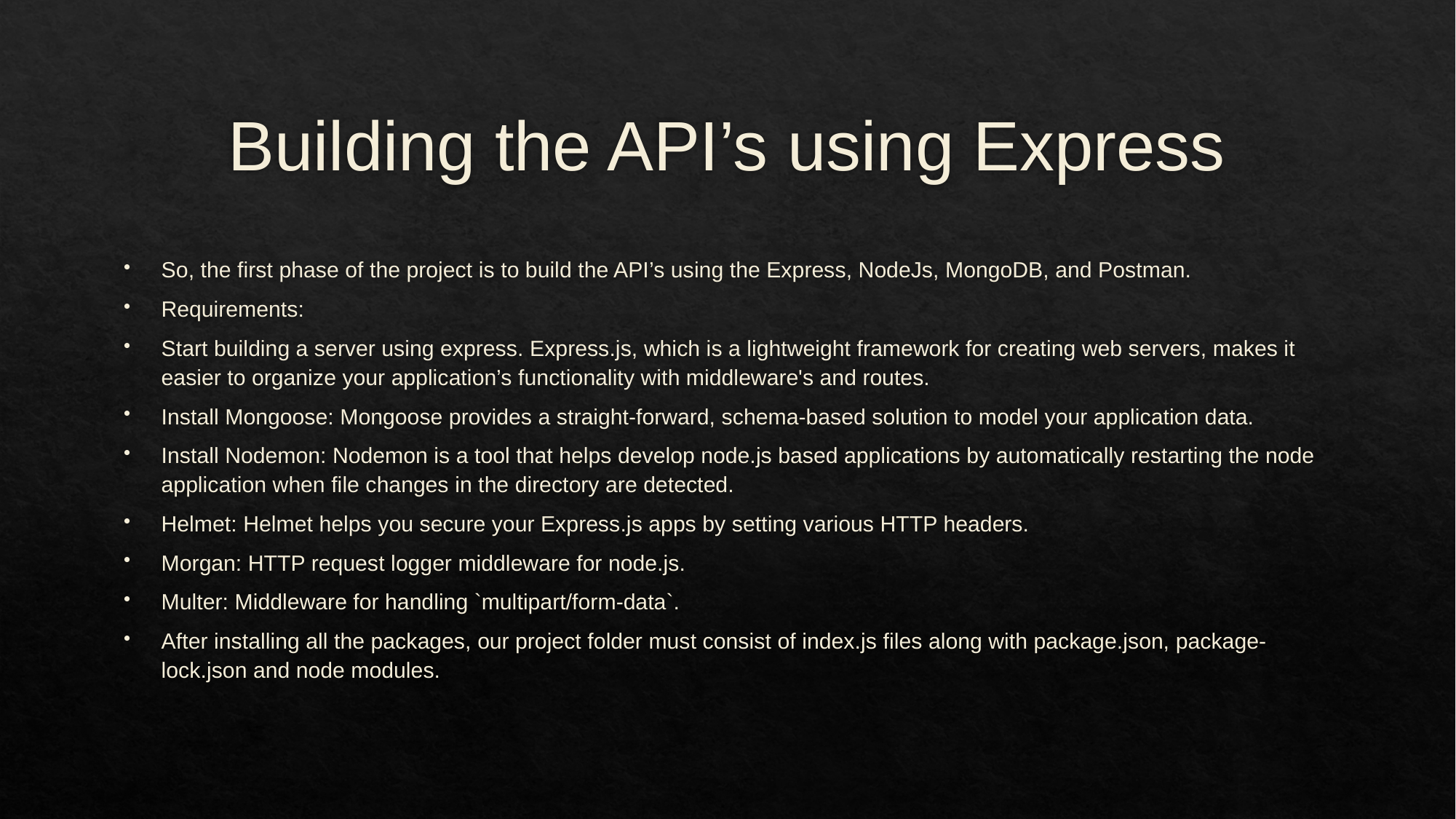

# Building the API’s using Express
So, the first phase of the project is to build the API’s using the Express, NodeJs, MongoDB, and Postman.
Requirements:
Start building a server using express. Express.js, which is a lightweight framework for creating web servers, makes it easier to organize your application’s functionality with middleware's and routes.
Install Mongoose: Mongoose provides a straight-forward, schema-based solution to model your application data.
Install Nodemon: Nodemon is a tool that helps develop node.js based applications by automatically restarting the node application when file changes in the directory are detected.
Helmet: Helmet helps you secure your Express.js apps by setting various HTTP headers.
Morgan: HTTP request logger middleware for node.js.
Multer: Middleware for handling `multipart/form-data`.
After installing all the packages, our project folder must consist of index.js files along with package.json, package-lock.json and node modules.